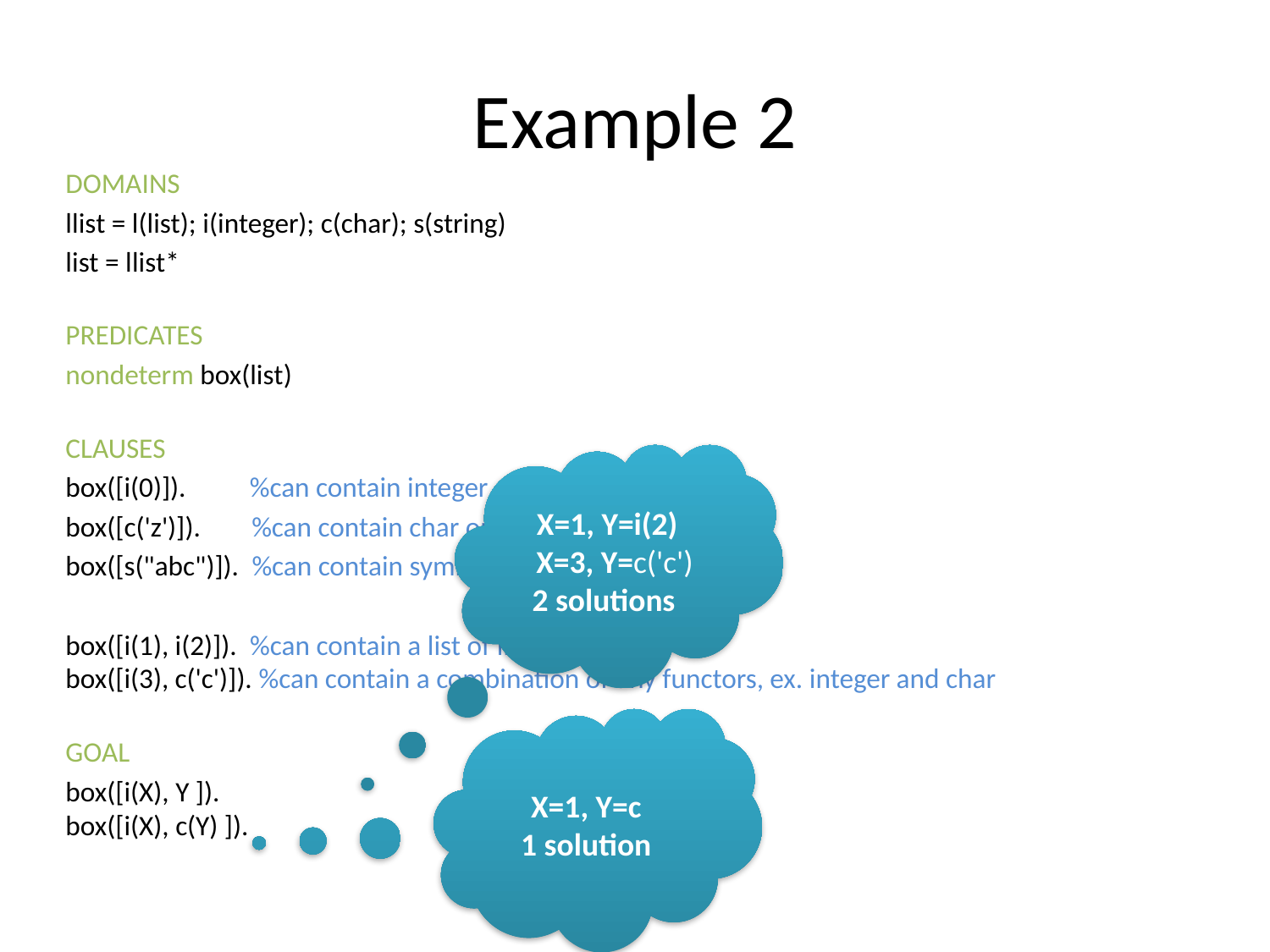

# Example 2
DOMAINS
llist = l(list); i(integer); c(char); s(string)
list = llist*
PREDICATES
nondeterm box(list)
CLAUSES
box([i(0)]).          %can contain integer only
box([c('z')]).        %can contain char only
box([s("abc")]).  %can contain symbol only

box([i(1), i(2)]).  %can contain a list of integers only
box([i(3), c('c')]). %can contain a combination of any functors, ex. integer and char
GOAL
box([i(X), Y ]).
box([i(X), c(Y) ]).
X=1, Y=i(2)
  X=3, Y=c('c')
2 solutions
X=1, Y=c
1 solution